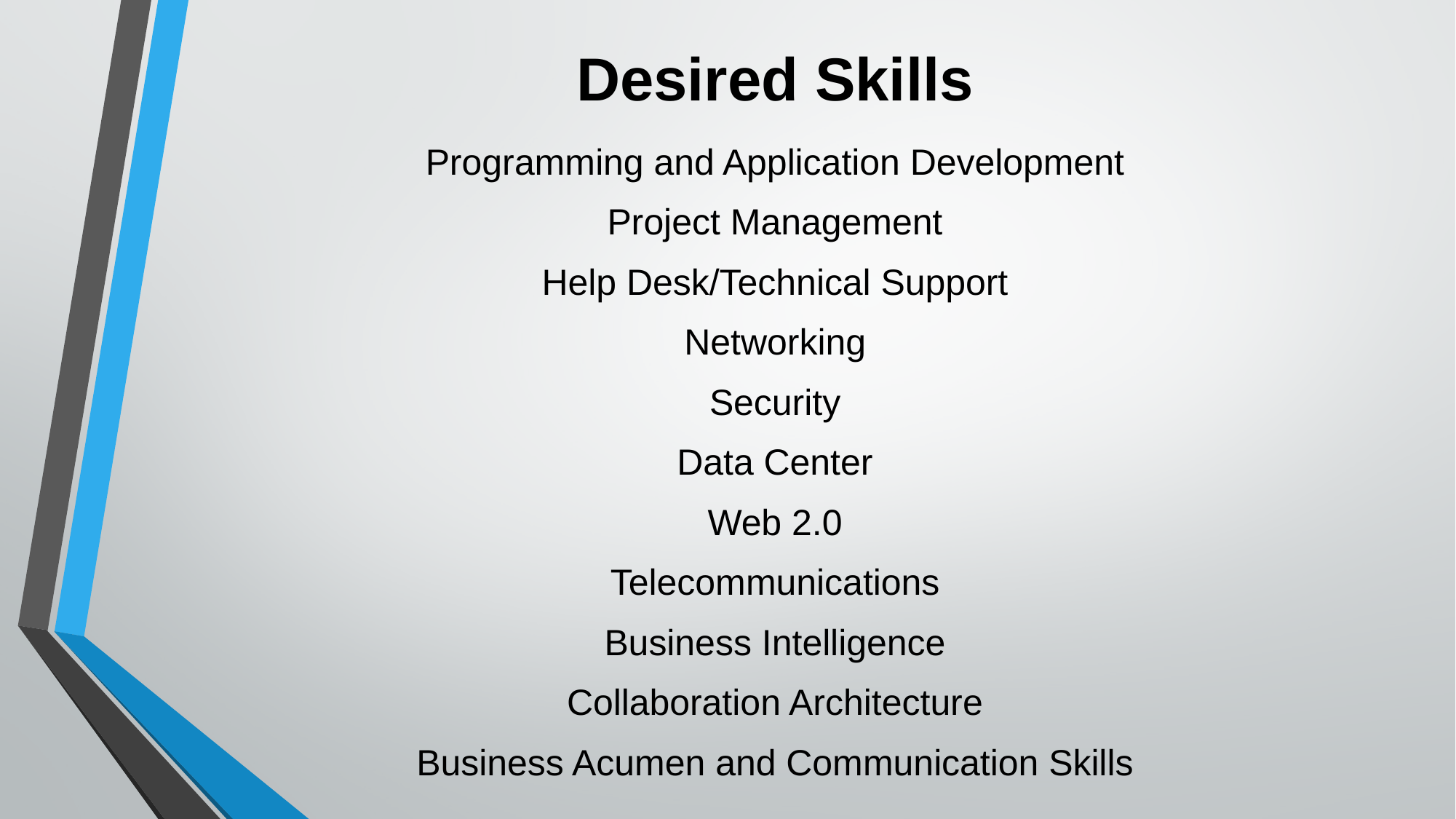

# Desired Skills
Programming and Application Development
Project Management
Help Desk/Technical Support
Networking
Security
Data Center
Web 2.0
Telecommunications
Business Intelligence
Collaboration Architecture
Business Acumen and Communication Skills